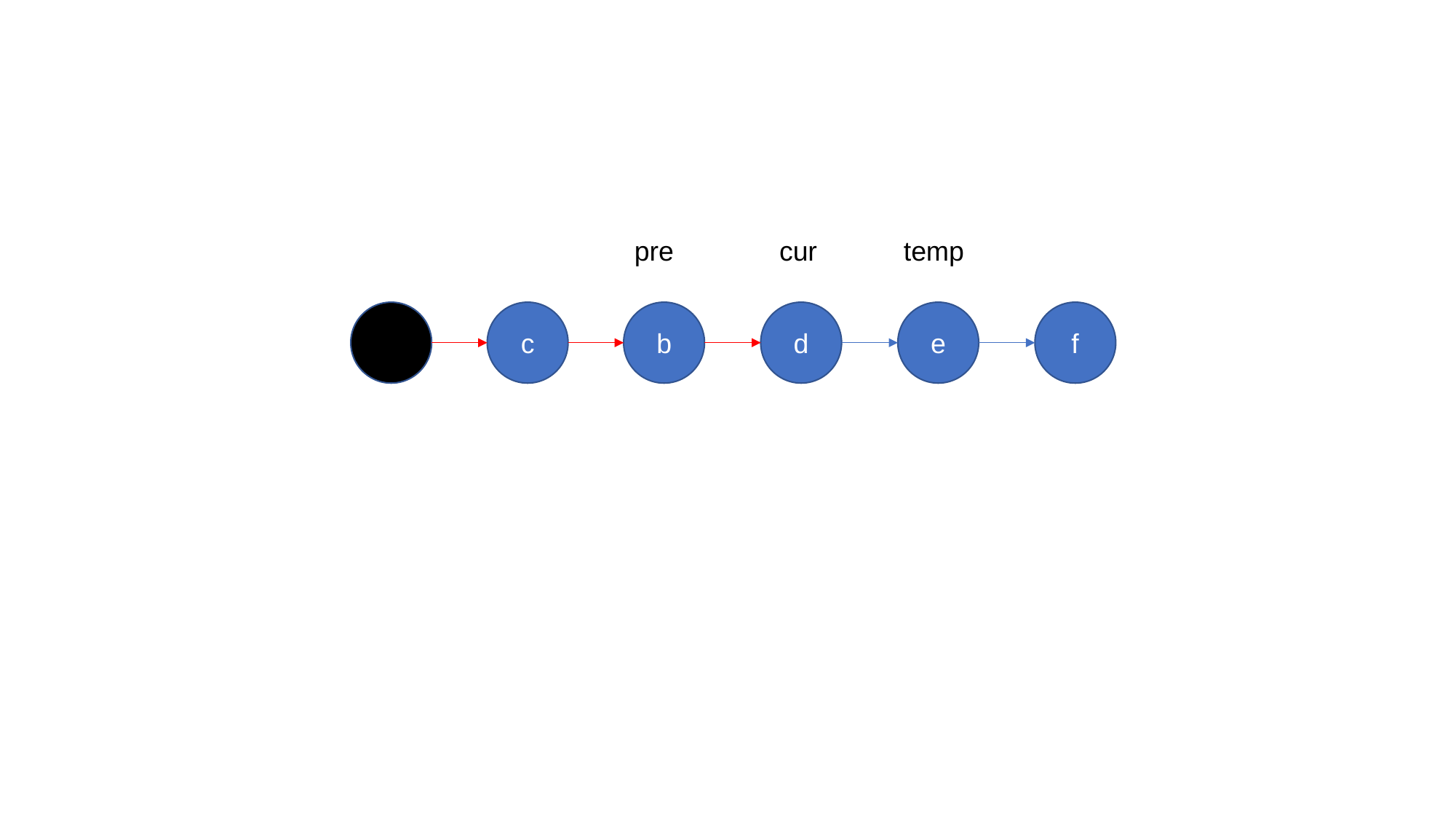

pre
cur
temp

c
b
d
e
f